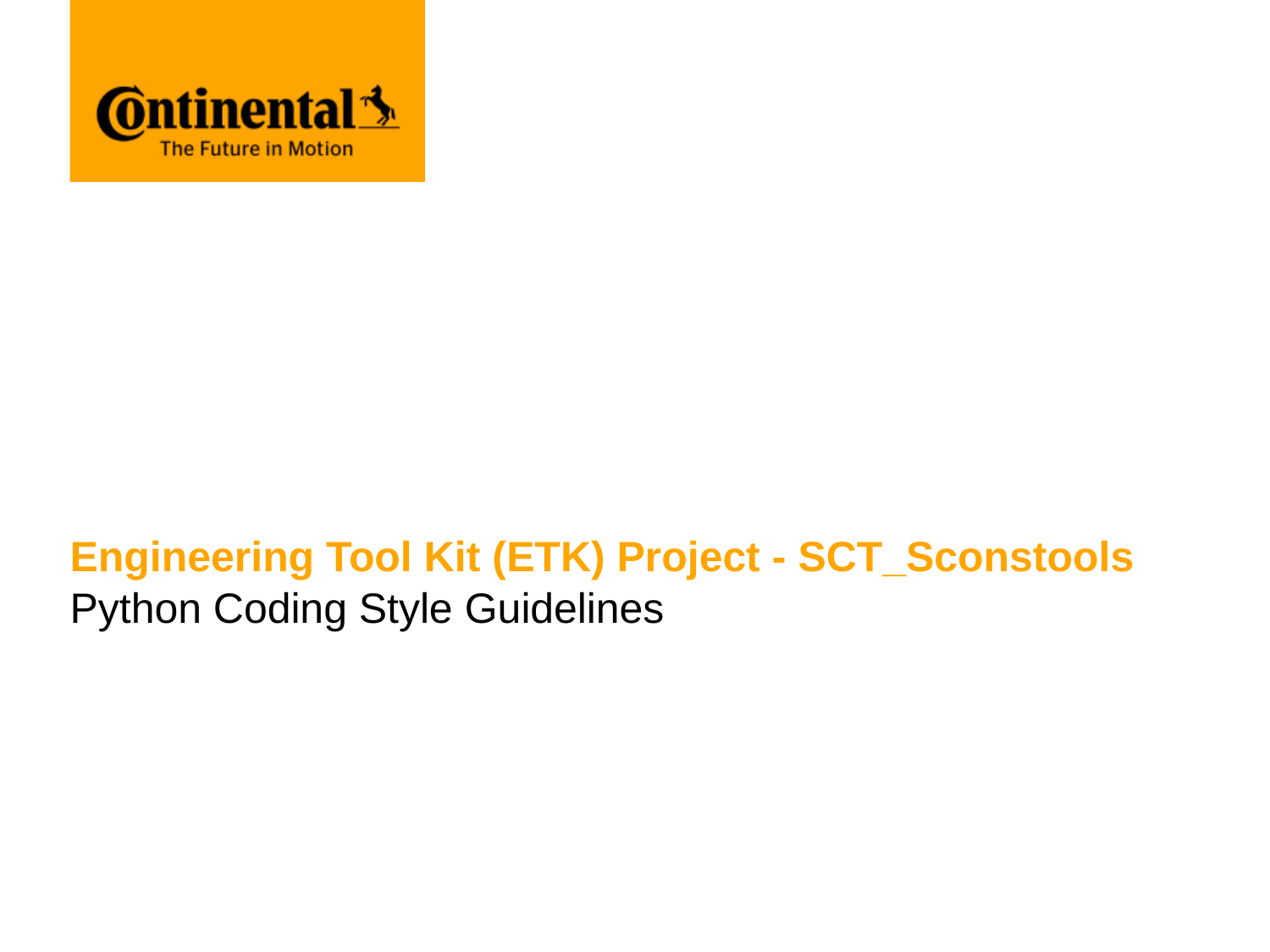

# Engineering Tool Kit (ETK) Project - SCT_Sconstools
Python Coding Style Guidelines